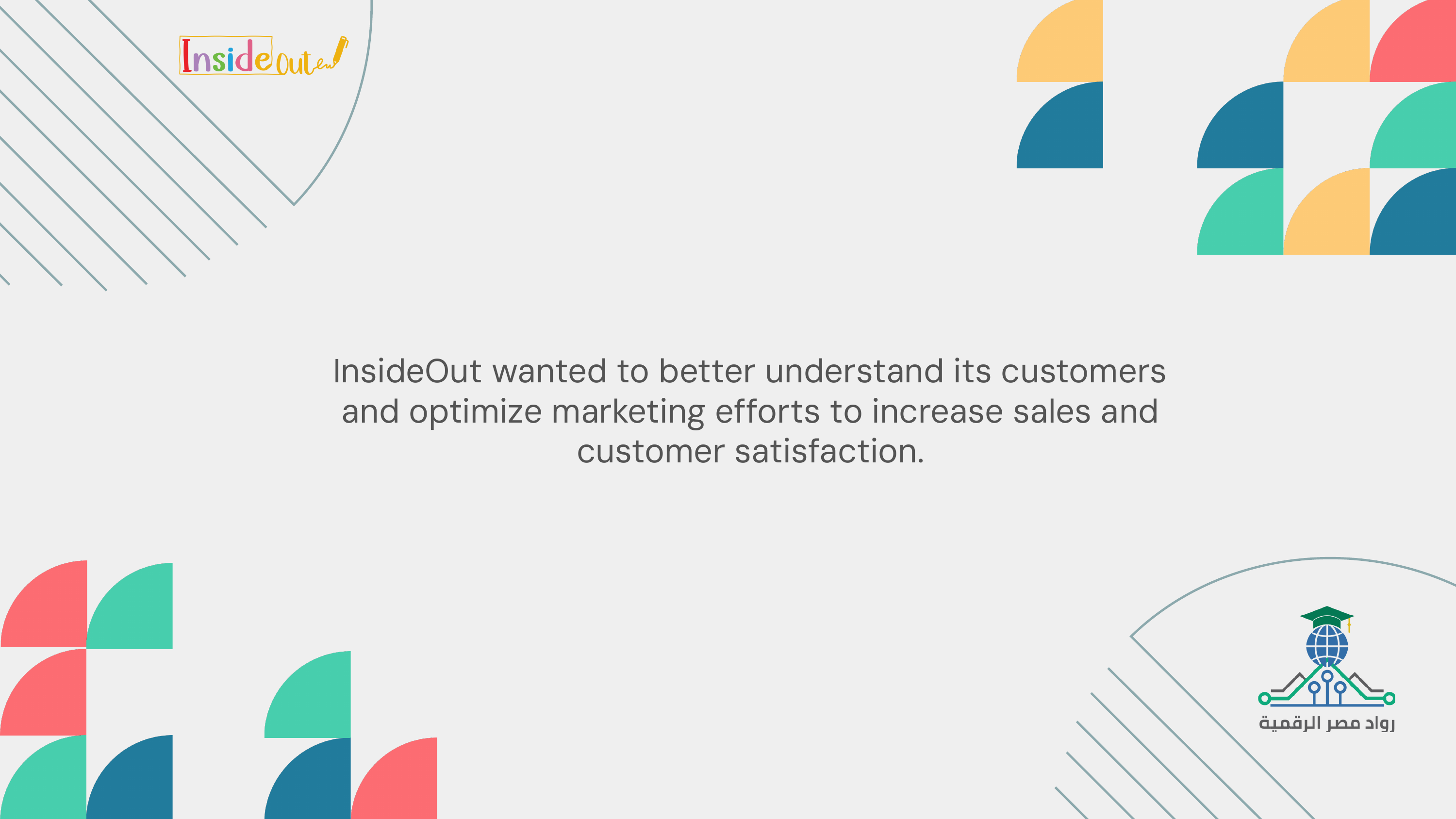

InsideOut wanted to better understand its customers and optimize marketing efforts to increase sales and customer satisfaction.